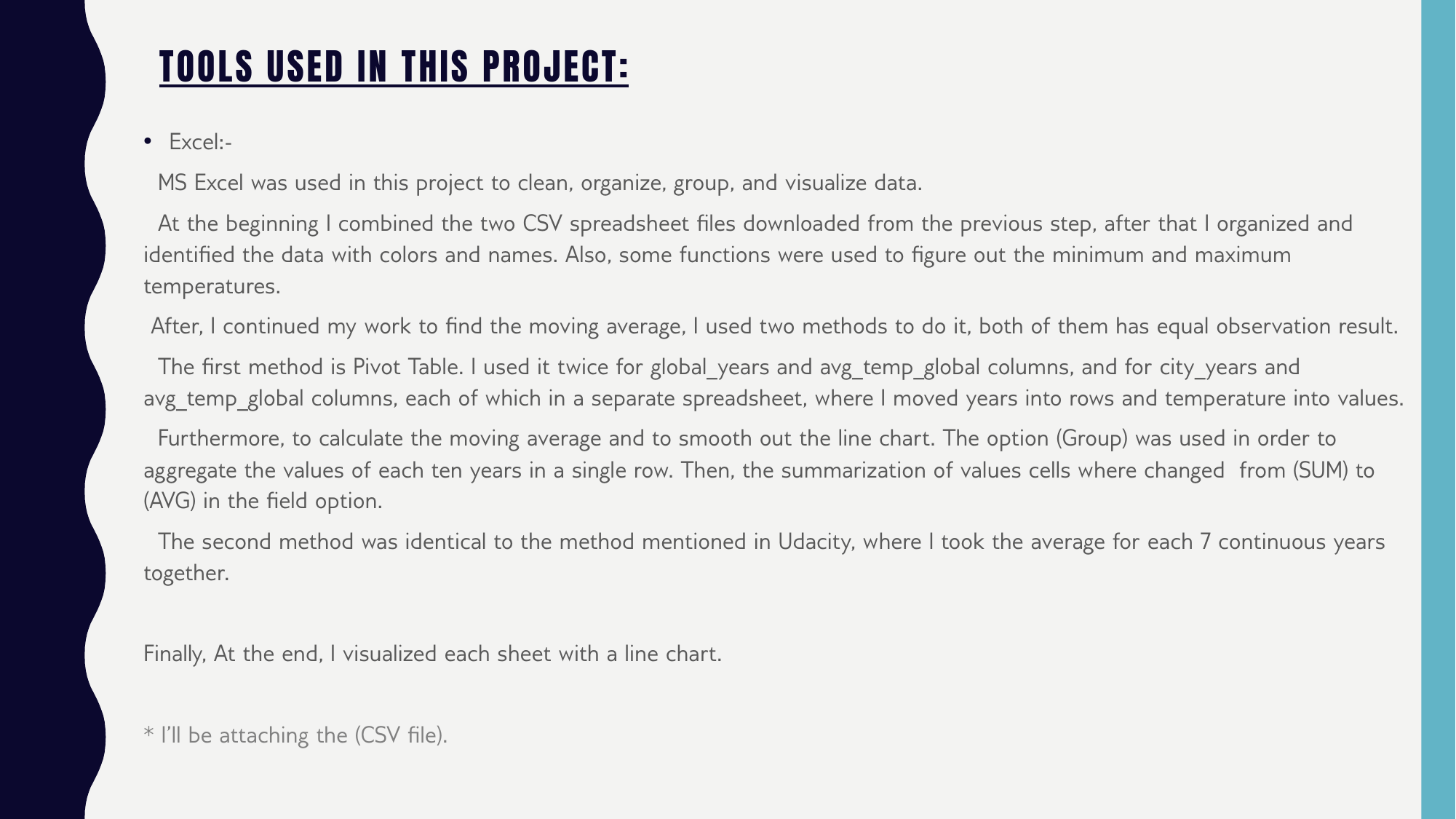

# Tools used in this project:
Excel:-
  MS Excel was used in this project to clean, organize, group, and visualize data.
  At the beginning I combined the two CSV spreadsheet files downloaded from the previous step, after that I organized and identified the data with colors and names. Also, some functions were used to figure out the minimum and maximum temperatures.
 After, I continued my work to find the moving average, I used two methods to do it, both of them has equal observation result.
  The first method is Pivot Table. I used it twice for global_years and avg_temp_global columns, and for city_years and avg_temp_global columns, each of which in a separate spreadsheet, where I moved years into rows and temperature into values.
  Furthermore, to calculate the moving average and to smooth out the line chart. The option (Group) was used in order to aggregate the values of each ten years in a single row. Then, the summarization of values cells where changed  from (SUM) to (AVG) in the field option.
  The second method was identical to the method mentioned in Udacity, where I took the average for each 7 continuous years together.

Finally, At the end, I visualized each sheet with a line chart.

* I’ll be attaching the (CSV file).